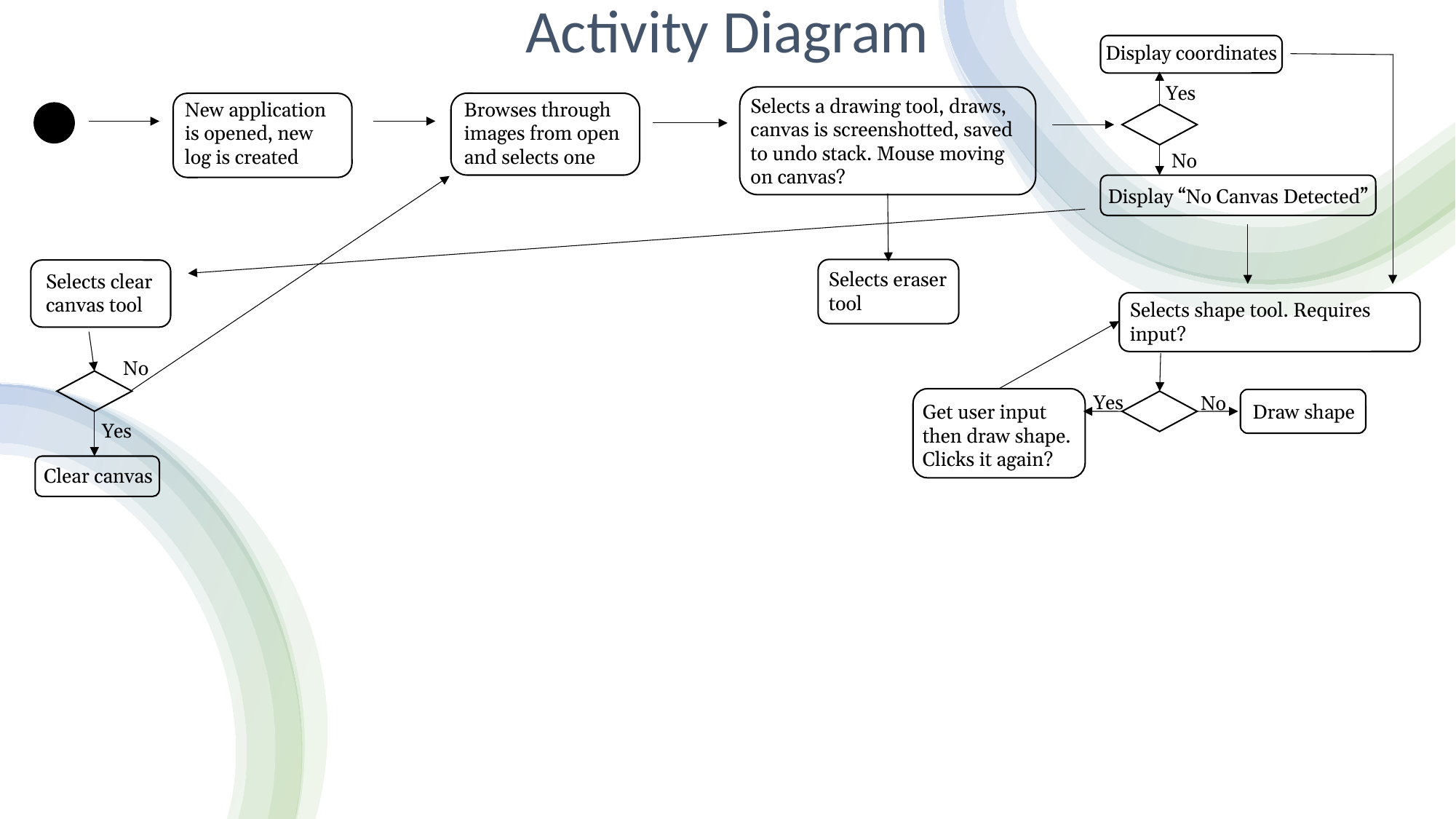

# Activity Diagram
Display coordinates

Yes

Selects a drawing tool, draws, canvas is screenshotted, saved to undo stack. Mouse moving on canvas?
New application is opened, new log is created
Browses through images from open and selects one

No

Display “No Canvas Detected”

Selects eraser tool
Selects clear canvas tool
Selects shape tool. Requires input?

No

Yes
No

Get user input then draw shape. Clicks it again?

Draw shape

Yes

Clear canvas